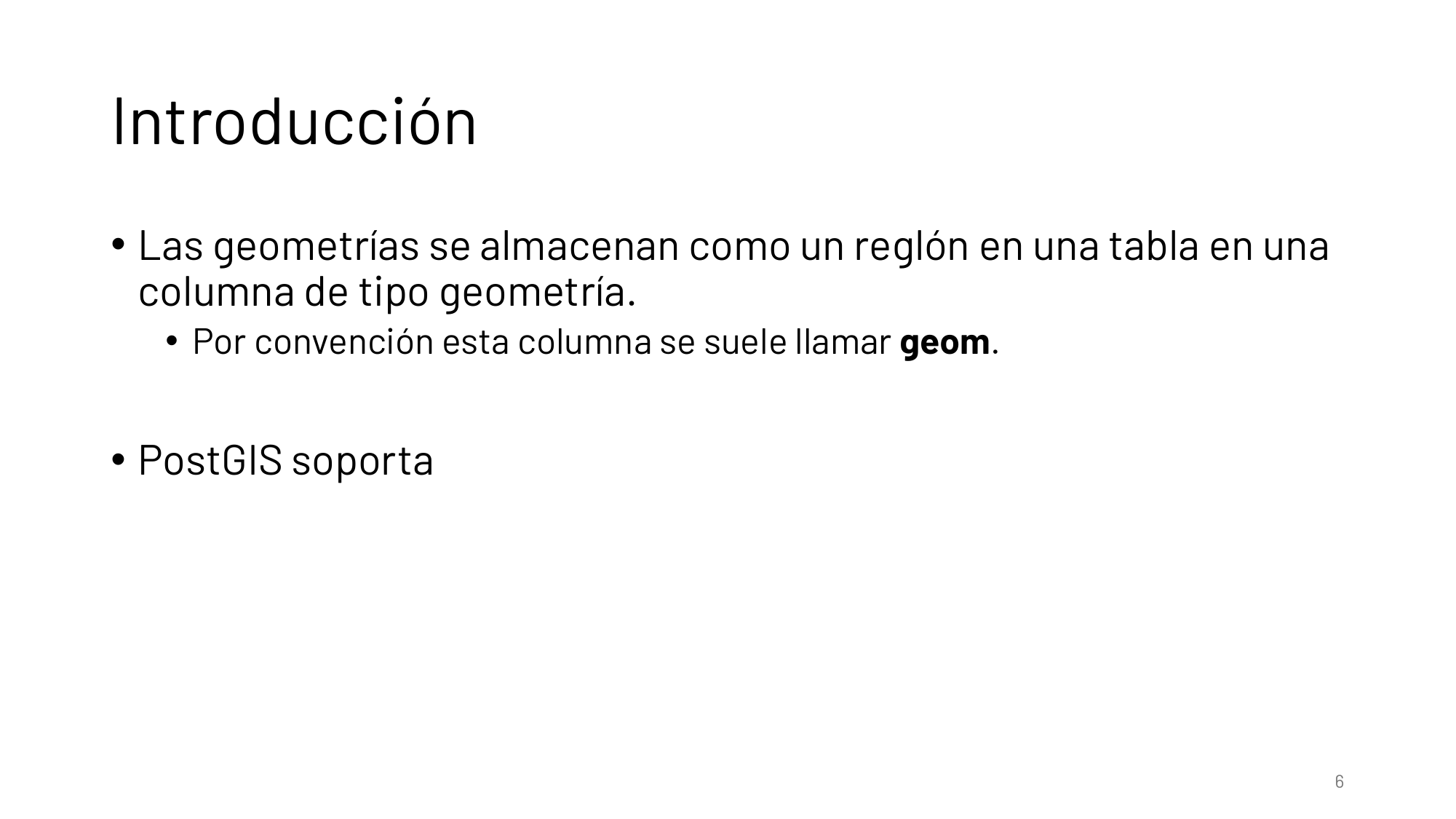

# Introducción
Las geometrías se almacenan como un reglón en una tabla en una columna de tipo geometría.
Por convención esta columna se suele llamar geom.

PostGIS soporta
6